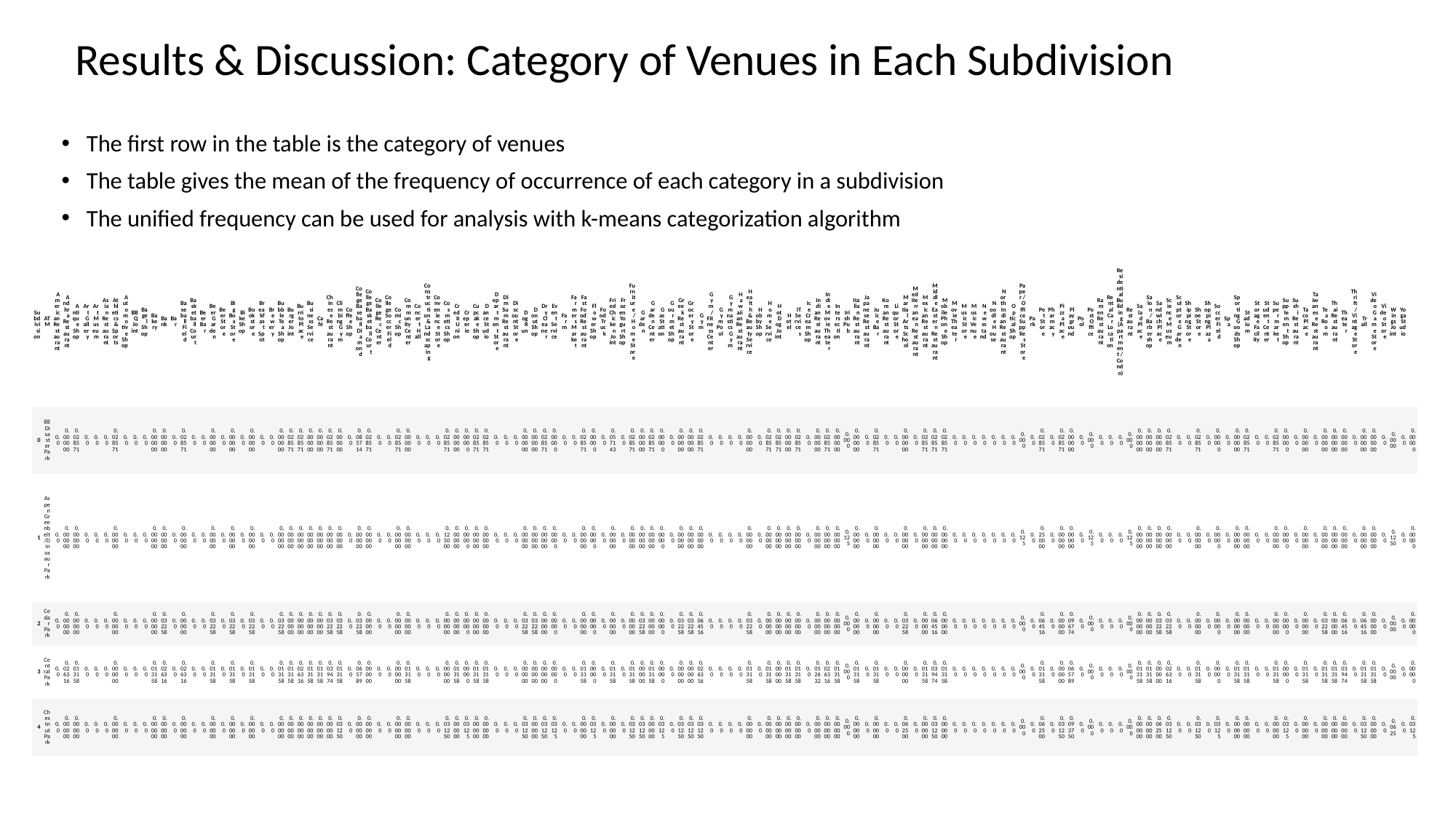

# Results & Discussion: Category of Venues in Each Subdivision
The first row in the table is the category of venues
The table gives the mean of the frequency of occurrence of each category in a subdivision
The unified frequency can be used for analysis with k-means categorization algorithm

| Subdivision | ATM | American Restaurant | Andhra Restaurant | Antique Shop | Art Gallery | Art Museum | Asian Restaurant | Athletics & Sports | Automotive Shop | BBQ Joint | Bagel Shop | Bakery | Bank | Bar | Baseball Field | Basketball Court | Beer Bar | Beer Garden | Beer Store | Big Box Store | Bike Shop | Bookstore | Breakfast Spot | Brewery | Bubble Tea Shop | Burger Joint | Burrito Place | Business Service | Café | Chinese Restaurant | Climbing Gym | Coffee Shop | College Baseball Diamond | College Basketball Court | College Rec Center | College Soccer Field | Comic Shop | Community Center | Concert Hall | Construction & Landscaping | Convenience Store | Cosmetics Shop | Credit Union | Creperie | Cupcake Shop | Dance Studio | Department Store | Dim Sum Restaurant | Discount Store | Dog Run | Donut Shop | Dry Cleaner | Event Service | Farm | Farmers Market | Fast Food Restaurant | Flower Shop | Food Truck | Fried Chicken Joint | Frozen Yogurt Shop | Furniture / Home Store | Garden | Garden Center | Gas Station | Gourmet Shop | Greek Restaurant | Grocery Store | Gym | Gym / Fitness Center | Gym Pool | Gymnastics Gym | Hawaiian Restaurant | Health & Beauty Service | Hobby Shop | Home Service | Hot Dog Joint | Hotel | IT Services | Ice Cream Shop | Indian Restaurant | Indie Movie Theater | Intersection | Irish Pub | Italian Restaurant | Japanese Restaurant | Juice Bar | Korean Restaurant | Liquor Store | Martial Arts School | Mediterranean Restaurant | Mexican Restaurant | Middle Eastern Restaurant | Mobile Phone Shop | Movie Theater | Music Store | Music Venue | Newsstand | Noodle House | North Indian Restaurant | Optical Shop | Paper / Office Supplies Store | Park | Pet Store | Pharmacy | Pizza Place | Playground | Pool | Post Office | Ramen Restaurant | Rental Car Location | Residential Building (Apartment / Condo) | Restaurant | Salad Place | Salon / Barbershop | Sandwich Place | Science Museum | Sculpture Garden | Shipping Store | Shoe Store | Shopping Plaza | Soccer Field | Spa | Sporting Goods Shop | Stadium | Storage Facility | Student Center | Supermarket | Supplement Shop | Sushi Restaurant | Taco Place | Taiwanese Restaurant | Tea Room | Thai Restaurant | Theater | Thrift / Vintage Store | Trail | Video Game Store | Video Store | Wings Joint | Yoga Studio |  |
| --- | --- | --- | --- | --- | --- | --- | --- | --- | --- | --- | --- | --- | --- | --- | --- | --- | --- | --- | --- | --- | --- | --- | --- | --- | --- | --- | --- | --- | --- | --- | --- | --- | --- | --- | --- | --- | --- | --- | --- | --- | --- | --- | --- | --- | --- | --- | --- | --- | --- | --- | --- | --- | --- | --- | --- | --- | --- | --- | --- | --- | --- | --- | --- | --- | --- | --- | --- | --- | --- | --- | --- | --- | --- | --- | --- | --- | --- | --- | --- | --- | --- | --- | --- | --- | --- | --- | --- | --- | --- | --- | --- | --- | --- | --- | --- | --- | --- | --- | --- | --- | --- | --- | --- | --- | --- | --- | --- | --- | --- | --- | --- | --- | --- | --- | --- | --- | --- | --- | --- | --- | --- | --- | --- | --- | --- | --- | --- | --- | --- | --- | --- | --- | --- | --- | --- | --- | --- | --- | --- | --- | --- |
| 0 | 88 Disaster Park | 0.0 | 0.000000 | 0.028571 | 0.0 | 0.0 | 0.0 | 0.028571 | 0.0 | 0.0 | 0.0 | 0.000000 | 0.000000 | 0.0 | 0.028571 | 0.0 | 0.0 | 0.000000 | 0.0 | 0.000000 | 0.0 | 0.000000 | 0.0 | 0.0 | 0.000000 | 0.028571 | 0.028571 | 0.000000 | 0.000000 | 0.028571 | 0.000000 | 0.0 | 0.085714 | 0.028571 | 0.0 | 0.0 | 0.028571 | 0.000000 | 0.0 | 0.0 | 0.0 | 0.028571 | 0.000000 | 0.00000 | 0.028571 | 0.028571 | 0.0 | 0.0 | 0.0 | 0.000000 | 0.000000 | 0.028571 | 0.00000 | 0.0 | 0.0 | 0.028571 | 0.00000 | 0.0 | 0.057143 | 0.0 | 0.028571 | 0.000000 | 0.028571 | 0.00000 | 0.0 | 0.000000 | 0.000000 | 0.028571 | 0.0 | 0.0 | 0.0 | 0.0 | 0.000000 | 0.0 | 0.028571 | 0.028571 | 0.000000 | 0.028571 | 0.0 | 0.000000 | 0.028571 | 0.000000 | 0.000 | 0.000000 | 0.0 | 0.028571 | 0.0 | 0.0 | 0.000000 | 0.0 | 0.028571 | 0.028571 | 0.028571 | 0.0 | 0.0 | 0.0 | 0.0 | 0.0 | 0.0 | 0.0 | 0.000 | 0.0 | 0.028571 | 0.0 | 0.028571 | 0.000000 | 0.0 | 0.000 | 0.0 | 0.0 | 0.0 | 0.000 | 0.000000 | 0.000000 | 0.000000 | 0.028571 | 0.0 | 0.0 | 0.028571 | 0.0 | 0.00000 | 0.0 | 0.000000 | 0.028571 | 0.0 | 0.0 | 0.028571 | 0.00000 | 0.0 | 0.000000 | 0.0 | 0.000000 | 0.000000 | 0.000000 | 0.0 | 0.000000 | 0.000000 | 0.0 | 0.0000 | 0.0 | 0.00000 |
| 1 | Aspen Greenbelt/Dinosaur Park | 0.0 | 0.000000 | 0.000000 | 0.0 | 0.0 | 0.0 | 0.000000 | 0.0 | 0.0 | 0.0 | 0.000000 | 0.000000 | 0.0 | 0.000000 | 0.0 | 0.0 | 0.000000 | 0.0 | 0.000000 | 0.0 | 0.000000 | 0.0 | 0.0 | 0.000000 | 0.000000 | 0.000000 | 0.000000 | 0.000000 | 0.000000 | 0.000000 | 0.0 | 0.000000 | 0.000000 | 0.0 | 0.0 | 0.000000 | 0.000000 | 0.0 | 0.0 | 0.0 | 0.125000 | 0.000000 | 0.00000 | 0.000000 | 0.000000 | 0.0 | 0.0 | 0.0 | 0.000000 | 0.000000 | 0.000000 | 0.00000 | 0.0 | 0.0 | 0.000000 | 0.00000 | 0.0 | 0.000000 | 0.0 | 0.000000 | 0.000000 | 0.000000 | 0.00000 | 0.0 | 0.000000 | 0.000000 | 0.000000 | 0.0 | 0.0 | 0.0 | 0.0 | 0.000000 | 0.0 | 0.000000 | 0.000000 | 0.000000 | 0.000000 | 0.0 | 0.000000 | 0.000000 | 0.000000 | 0.125 | 0.000000 | 0.0 | 0.000000 | 0.0 | 0.0 | 0.000000 | 0.0 | 0.000000 | 0.000000 | 0.000000 | 0.0 | 0.0 | 0.0 | 0.0 | 0.0 | 0.0 | 0.0 | 0.125 | 0.0 | 0.250000 | 0.0 | 0.000000 | 0.000000 | 0.0 | 0.125 | 0.0 | 0.0 | 0.0 | 0.125 | 0.000000 | 0.000000 | 0.000000 | 0.000000 | 0.0 | 0.0 | 0.000000 | 0.0 | 0.00000 | 0.0 | 0.000000 | 0.000000 | 0.0 | 0.0 | 0.000000 | 0.00000 | 0.0 | 0.000000 | 0.0 | 0.000000 | 0.000000 | 0.000000 | 0.0 | 0.000000 | 0.000000 | 0.0 | 0.1250 | 0.0 | 0.00000 |
| 2 | Cedar Park | 0.0 | 0.000000 | 0.000000 | 0.0 | 0.0 | 0.0 | 0.000000 | 0.0 | 0.0 | 0.0 | 0.000000 | 0.032258 | 0.0 | 0.000000 | 0.0 | 0.0 | 0.032258 | 0.0 | 0.032258 | 0.0 | 0.032258 | 0.0 | 0.0 | 0.032258 | 0.000000 | 0.000000 | 0.000000 | 0.000000 | 0.032258 | 0.032258 | 0.0 | 0.032258 | 0.000000 | 0.0 | 0.0 | 0.000000 | 0.000000 | 0.0 | 0.0 | 0.0 | 0.000000 | 0.000000 | 0.00000 | 0.000000 | 0.000000 | 0.0 | 0.0 | 0.0 | 0.032258 | 0.032258 | 0.000000 | 0.00000 | 0.0 | 0.0 | 0.000000 | 0.00000 | 0.0 | 0.000000 | 0.0 | 0.000000 | 0.032258 | 0.000000 | 0.00000 | 0.0 | 0.032258 | 0.032258 | 0.064516 | 0.0 | 0.0 | 0.0 | 0.0 | 0.032258 | 0.0 | 0.000000 | 0.000000 | 0.000000 | 0.000000 | 0.0 | 0.000000 | 0.000000 | 0.000000 | 0.000 | 0.000000 | 0.0 | 0.000000 | 0.0 | 0.0 | 0.032258 | 0.0 | 0.000000 | 0.064516 | 0.000000 | 0.0 | 0.0 | 0.0 | 0.0 | 0.0 | 0.0 | 0.0 | 0.000 | 0.0 | 0.064516 | 0.0 | 0.000000 | 0.096774 | 0.0 | 0.000 | 0.0 | 0.0 | 0.0 | 0.000 | 0.000000 | 0.000000 | 0.032258 | 0.032258 | 0.0 | 0.0 | 0.000000 | 0.0 | 0.00000 | 0.0 | 0.000000 | 0.000000 | 0.0 | 0.0 | 0.000000 | 0.00000 | 0.0 | 0.000000 | 0.0 | 0.032258 | 0.000000 | 0.064516 | 0.0 | 0.064516 | 0.000000 | 0.0 | 0.0000 | 0.0 | 0.00000 |
| 3 | Central Park | 0.0 | 0.026316 | 0.013158 | 0.0 | 0.0 | 0.0 | 0.000000 | 0.0 | 0.0 | 0.0 | 0.013158 | 0.026316 | 0.0 | 0.026316 | 0.0 | 0.0 | 0.013158 | 0.0 | 0.013158 | 0.0 | 0.013158 | 0.0 | 0.0 | 0.013158 | 0.013158 | 0.026316 | 0.013158 | 0.013158 | 0.039474 | 0.013158 | 0.0 | 0.065789 | 0.000000 | 0.0 | 0.0 | 0.000000 | 0.013158 | 0.0 | 0.0 | 0.0 | 0.000000 | 0.013158 | 0.00000 | 0.013158 | 0.013158 | 0.0 | 0.0 | 0.0 | 0.000000 | 0.000000 | 0.000000 | 0.00000 | 0.0 | 0.0 | 0.013158 | 0.00000 | 0.0 | 0.013158 | 0.0 | 0.013158 | 0.000000 | 0.013158 | 0.00000 | 0.0 | 0.000000 | 0.000000 | 0.026316 | 0.0 | 0.0 | 0.0 | 0.0 | 0.013158 | 0.0 | 0.013158 | 0.000000 | 0.013158 | 0.013158 | 0.0 | 0.052632 | 0.026316 | 0.013158 | 0.000 | 0.013158 | 0.0 | 0.013158 | 0.0 | 0.0 | 0.000000 | 0.0 | 0.013158 | 0.039474 | 0.013158 | 0.0 | 0.0 | 0.0 | 0.0 | 0.0 | 0.0 | 0.0 | 0.000 | 0.0 | 0.013158 | 0.0 | 0.000000 | 0.065789 | 0.0 | 0.000 | 0.0 | 0.0 | 0.0 | 0.000 | 0.013158 | 0.013158 | 0.000000 | 0.026316 | 0.0 | 0.0 | 0.013158 | 0.0 | 0.00000 | 0.0 | 0.013158 | 0.013158 | 0.0 | 0.0 | 0.013158 | 0.00000 | 0.0 | 0.013158 | 0.0 | 0.013158 | 0.013158 | 0.039474 | 0.0 | 0.013158 | 0.013158 | 0.0 | 0.0000 | 0.0 | 0.00000 |
| 4 | Chestnut Park | 0.0 | 0.000000 | 0.000000 | 0.0 | 0.0 | 0.0 | 0.000000 | 0.0 | 0.0 | 0.0 | 0.000000 | 0.000000 | 0.0 | 0.000000 | 0.0 | 0.0 | 0.000000 | 0.0 | 0.000000 | 0.0 | 0.000000 | 0.0 | 0.0 | 0.000000 | 0.000000 | 0.000000 | 0.000000 | 0.000000 | 0.000000 | 0.031250 | 0.0 | 0.000000 | 0.000000 | 0.0 | 0.0 | 0.000000 | 0.000000 | 0.0 | 0.0 | 0.0 | 0.031250 | 0.000000 | 0.03125 | 0.000000 | 0.000000 | 0.0 | 0.0 | 0.0 | 0.031250 | 0.000000 | 0.031250 | 0.03125 | 0.0 | 0.0 | 0.000000 | 0.03125 | 0.0 | 0.000000 | 0.0 | 0.031250 | 0.031250 | 0.000000 | 0.03125 | 0.0 | 0.031250 | 0.031250 | 0.031250 | 0.0 | 0.0 | 0.0 | 0.0 | 0.000000 | 0.0 | 0.000000 | 0.000000 | 0.000000 | 0.000000 | 0.0 | 0.000000 | 0.000000 | 0.000000 | 0.000 | 0.000000 | 0.0 | 0.000000 | 0.0 | 0.0 | 0.062500 | 0.0 | 0.000000 | 0.031250 | 0.000000 | 0.0 | 0.0 | 0.0 | 0.0 | 0.0 | 0.0 | 0.0 | 0.000 | 0.0 | 0.062500 | 0.0 | 0.031250 | 0.093750 | 0.0 | 0.000 | 0.0 | 0.0 | 0.0 | 0.000 | 0.000000 | 0.000000 | 0.062500 | 0.031250 | 0.0 | 0.0 | 0.031250 | 0.0 | 0.03125 | 0.0 | 0.000000 | 0.000000 | 0.0 | 0.0 | 0.000000 | 0.03125 | 0.0 | 0.000000 | 0.0 | 0.000000 | 0.000000 | 0.000000 | 0.0 | 0.031250 | 0.000000 | 0.0 | 0.0625 | 0.0 | 0.03125 |